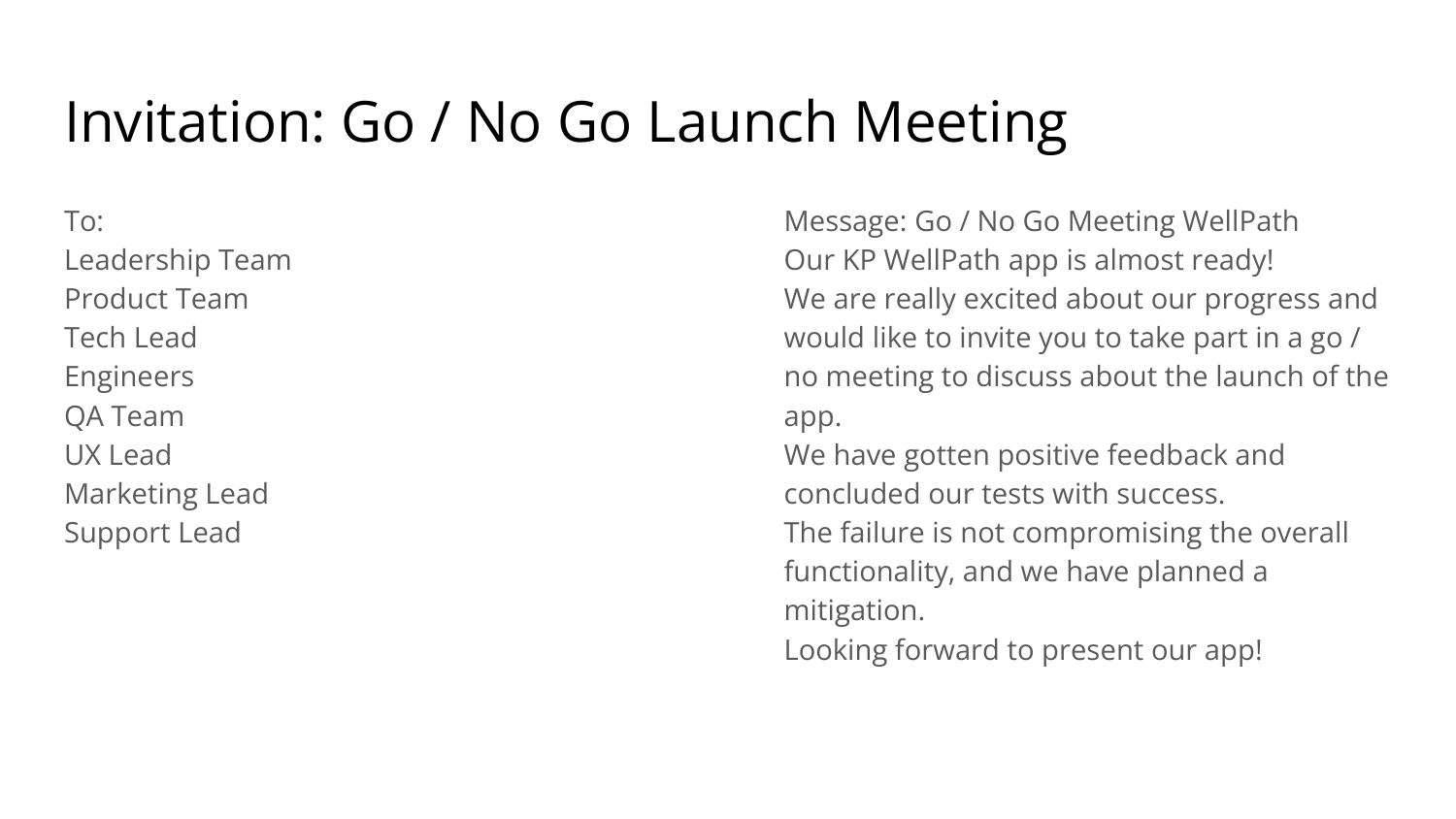

# Invitation: Go / No Go Launch Meeting
To:
Leadership Team
Product Team
Tech Lead
Engineers
QA Team
UX Lead
Marketing Lead
Support Lead

Message: Go / No Go Meeting WellPath
Our KP WellPath app is almost ready!
We are really excited about our progress and would like to invite you to take part in a go / no meeting to discuss about the launch of the app.
We have gotten positive feedback and concluded our tests with success.
The failure is not compromising the overall functionality, and we have planned a mitigation.
Looking forward to present our app!